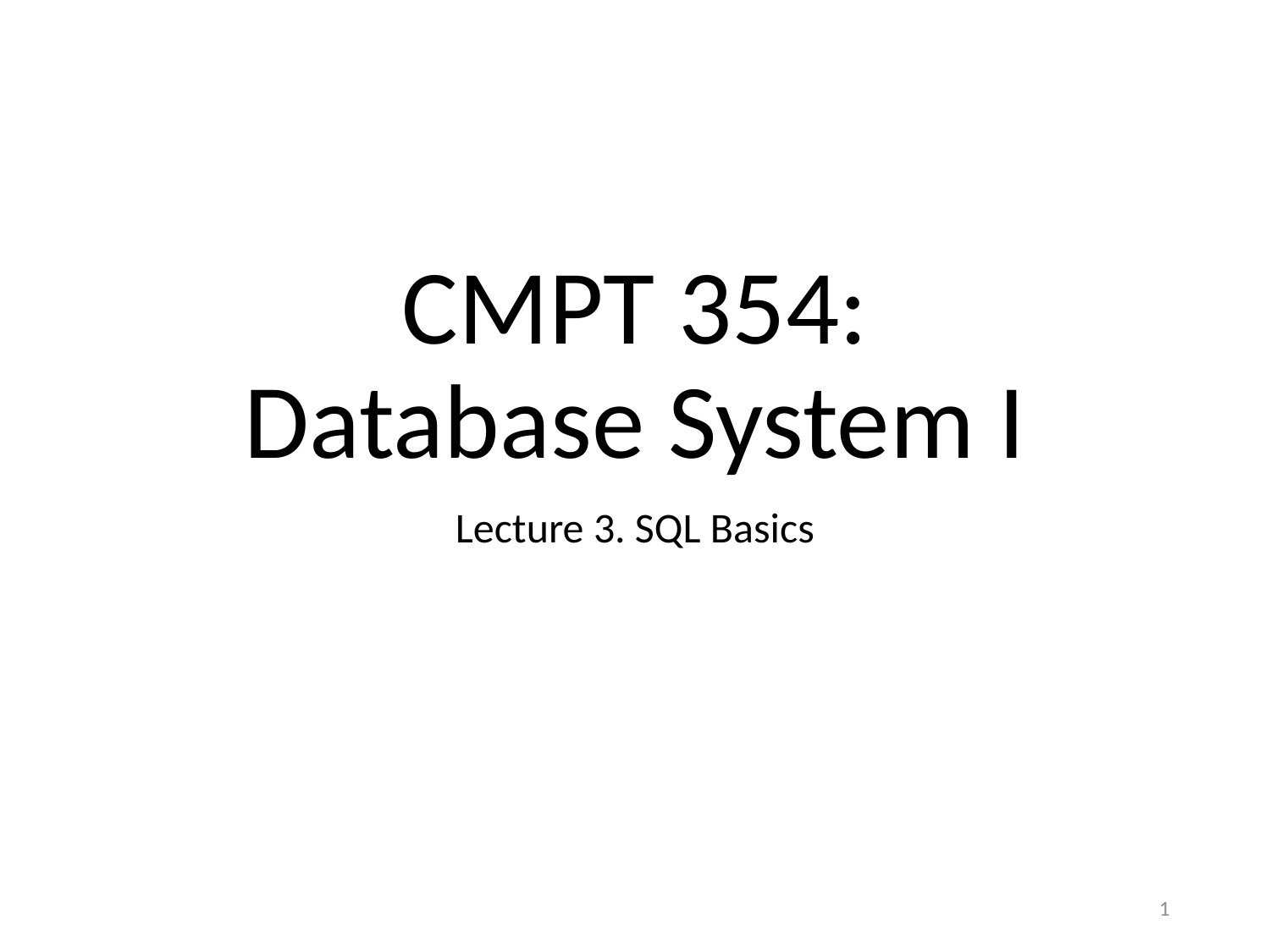

# CMPT 354: Database System I
Lecture 3. SQL Basics
1